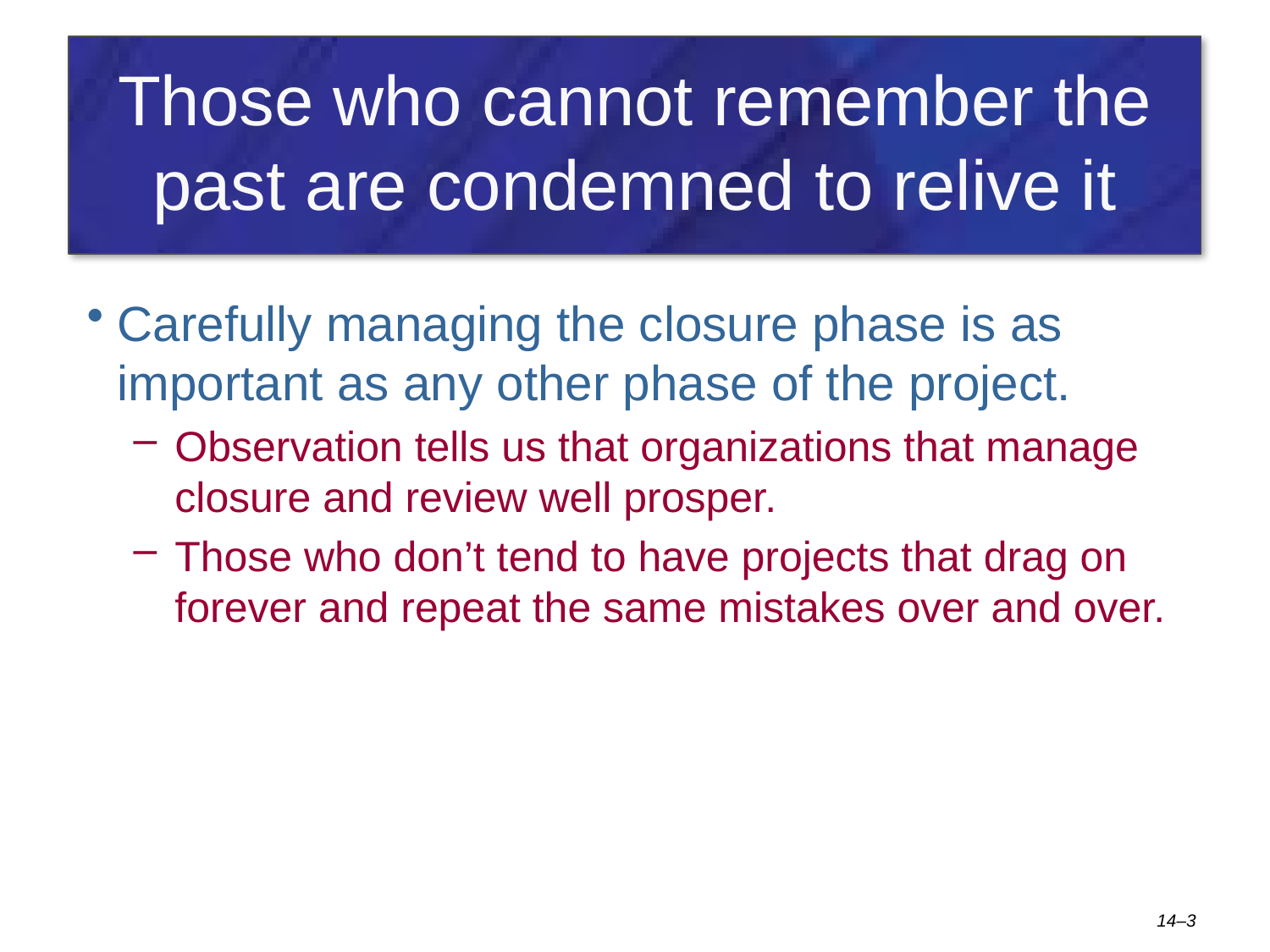

# Those who cannot remember the past are condemned to relive it
Carefully managing the closure phase is as important as any other phase of the project.
Observation tells us that organizations that manage closure and review well prosper.
Those who don’t tend to have projects that drag on forever and repeat the same mistakes over and over.
14–3